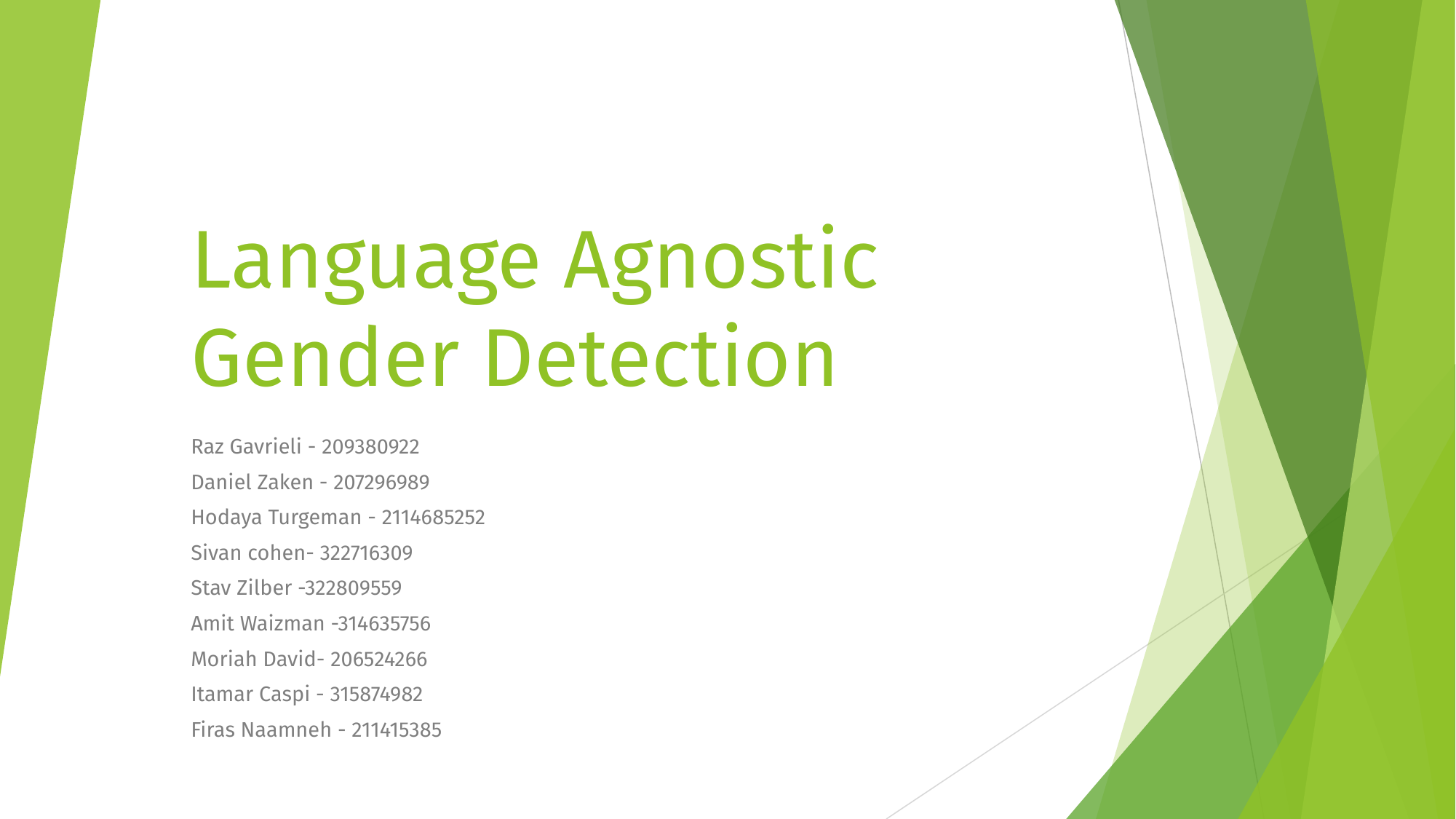

# Language Agnostic Gender Detection
Raz Gavrieli - 209380922
Daniel Zaken - 207296989
Hodaya Turgeman - 2114685252
Sivan cohen- 322716309
Stav Zilber -322809559
Amit Waizman -314635756
Moriah David- 206524266
Itamar Caspi - 315874982
Firas Naamneh - 211415385